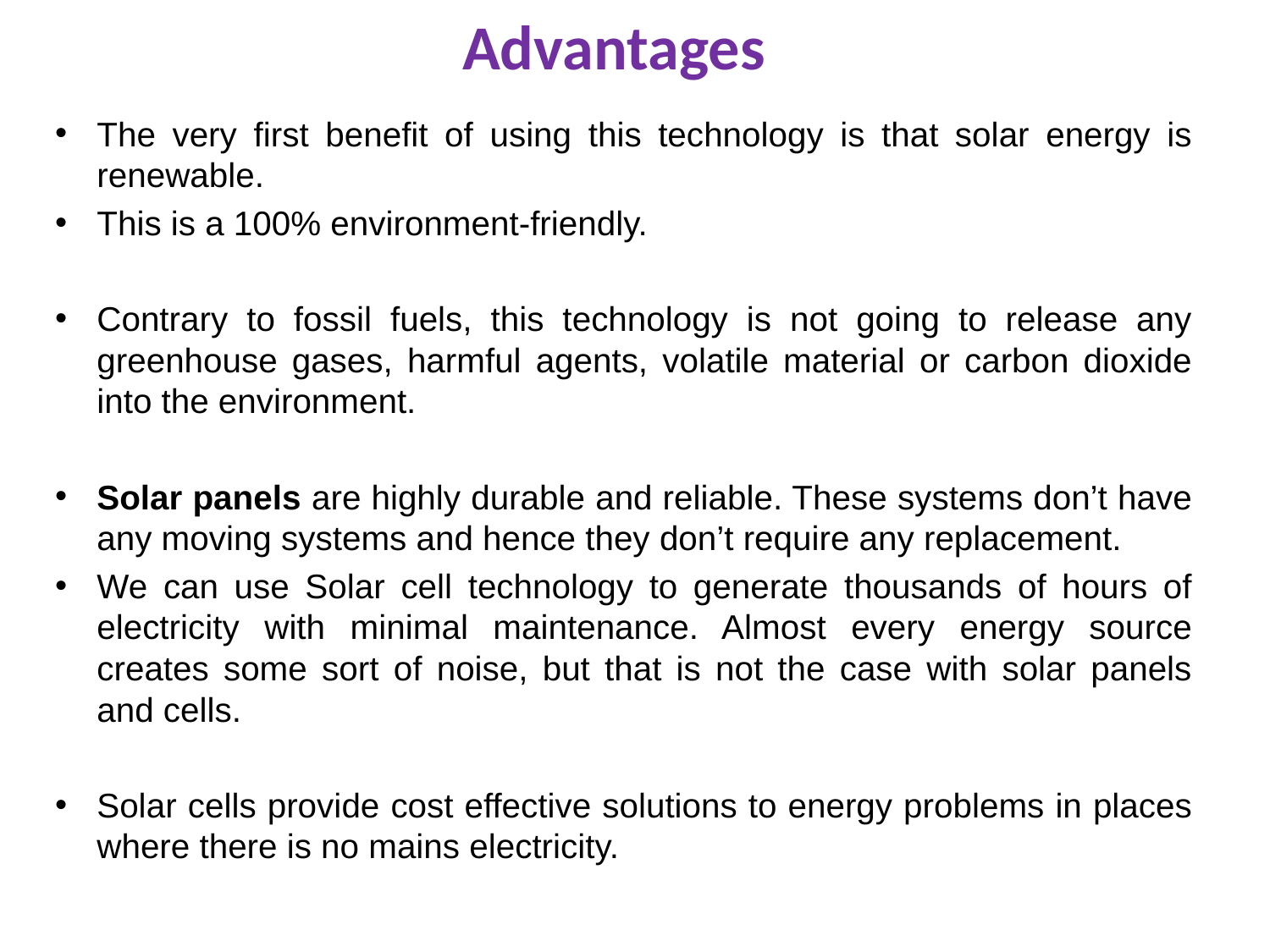

# Advantages
The very first benefit of using this technology is that solar energy is renewable.
This is a 100% environment-friendly.

Contrary to fossil fuels, this technology is not going to release any greenhouse gases, harmful agents, volatile material or carbon dioxide into the environment.

Solar panels are highly durable and reliable. These systems don’t have any moving systems and hence they don’t require any replacement.
We can use Solar cell technology to generate thousands of hours of electricity with minimal maintenance. Almost every energy source creates some sort of noise, but that is not the case with solar panels and cells.

Solar cells provide cost effective solutions to energy problems in places where there is no mains electricity.